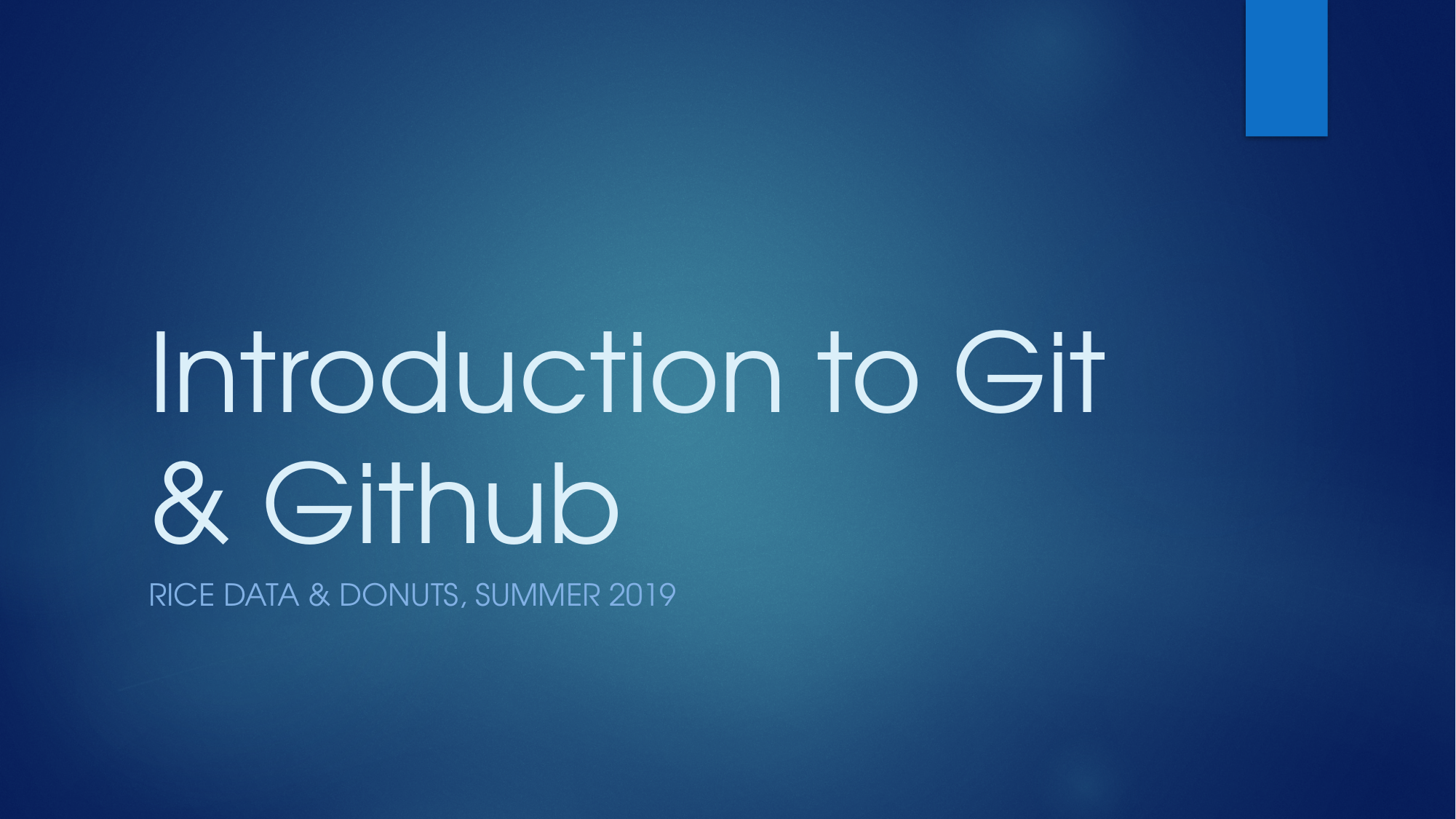

# Introduction to Git & Github
Rice Data & Donuts, Summer 2019